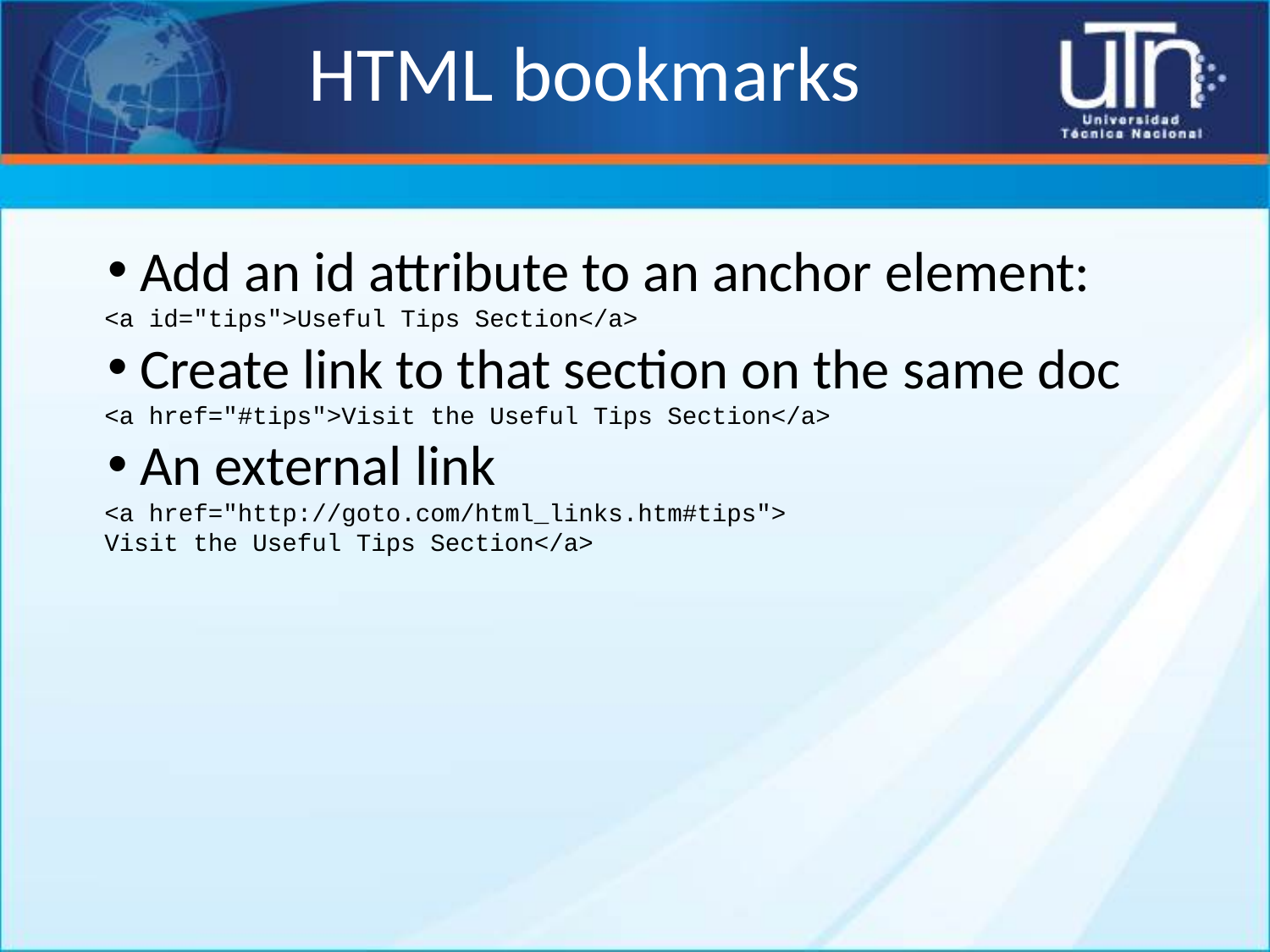

# HTML bookmarks
Add an id attribute to an anchor element:
<a id="tips">Useful Tips Section</a>
Create link to that section on the same doc
<a href="#tips">Visit the Useful Tips Section</a>
An external link
<a href="http://goto.com/html_links.htm#tips">
Visit the Useful Tips Section</a>